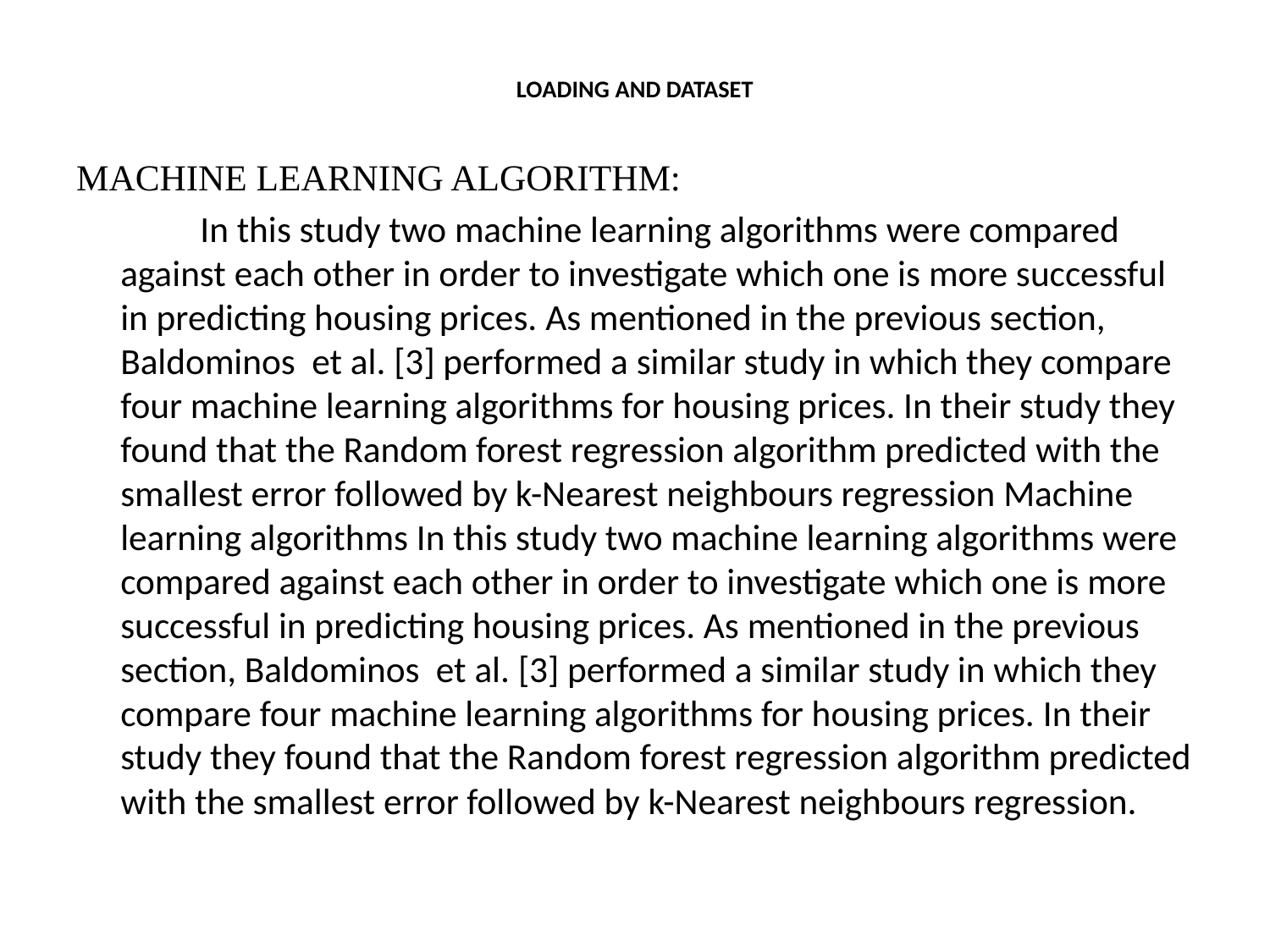

# LOADING AND DATASET
MACHINE LEARNING ALGORITHM:
               In this study two machine learning algorithms were compared against each other in order to investigate which one is more successful in predicting housing prices. As mentioned in the previous section, Baldominos  et al. [3] performed a similar study in which they compare four machine learning algorithms for housing prices. In their study they found that the Random forest regression algorithm predicted with the smallest error followed by k-Nearest neighbours regression Machine learning algorithms In this study two machine learning algorithms were compared against each other in order to investigate which one is more successful in predicting housing prices. As mentioned in the previous section, Baldominos  et al. [3] performed a similar study in which they compare four machine learning algorithms for housing prices. In their study they found that the Random forest regression algorithm predicted with the smallest error followed by k-Nearest neighbours regression.